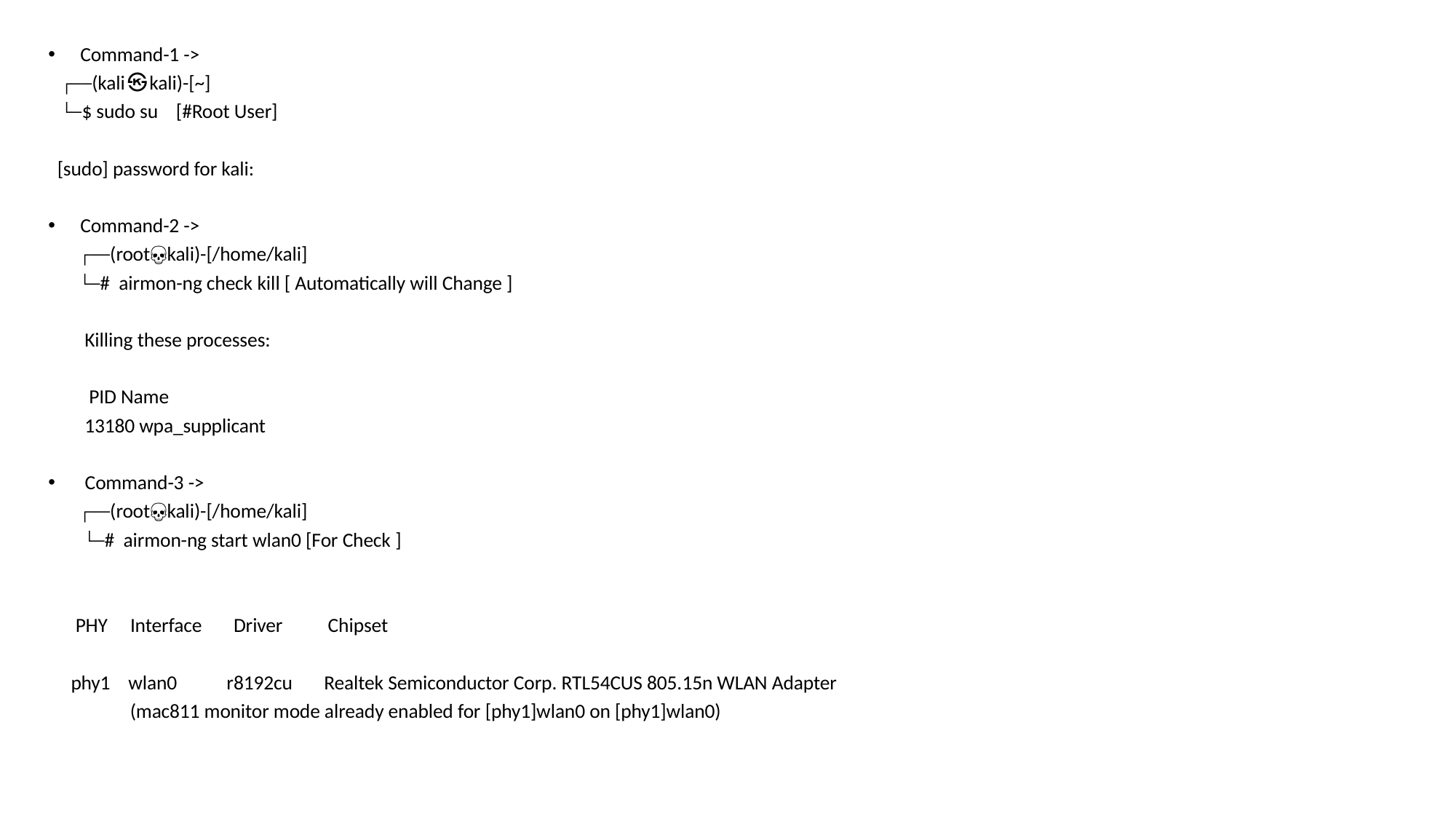

Command-1 ->
   ┌──(kali㉿kali)-[~]
   └─$ sudo su    [#Root User]

  [sudo] password for kali:

Command-2 ->
       ┌──(root💀kali)-[/home/kali]
       └─#  airmon-ng check kill [ Automatically will Change ]

        Killing these processes:

         PID Name
        13180 wpa_supplicant

 Command-3 ->
       ┌──(root💀kali)-[/home/kali]
        └─#  airmon-ng start wlan0 [For Check ]

      PHY     Interface       Driver          Chipset

     phy1    wlan0           r8192cu       Realtek Semiconductor Corp. RTL54CUS 805.15n WLAN Adapter
                  (mac811 monitor mode already enabled for [phy1]wlan0 on [phy1]wlan0)